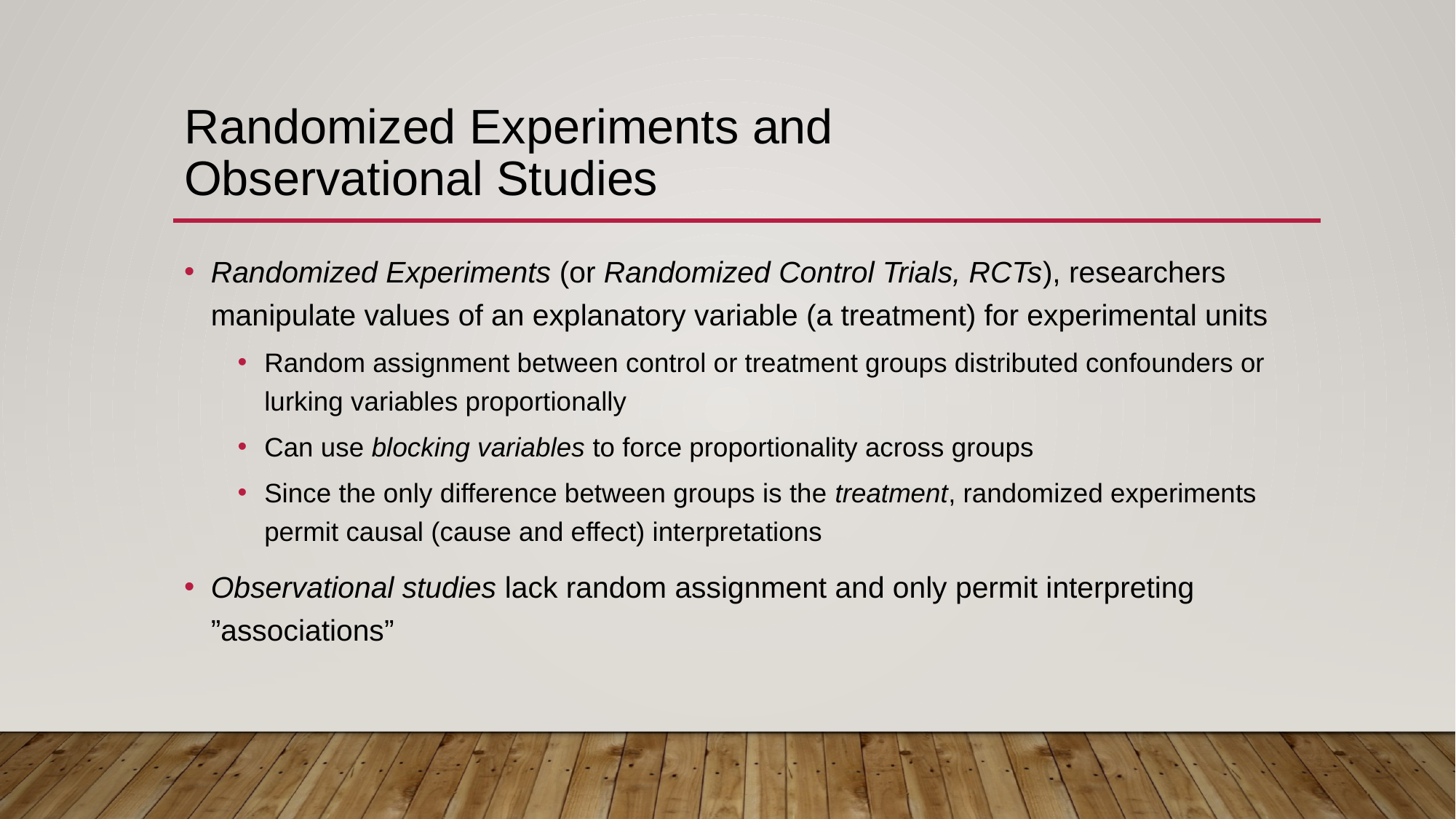

# Randomized Experiments and Observational Studies
Randomized Experiments (or Randomized Control Trials, RCTs), researchers manipulate values of an explanatory variable (a treatment) for experimental units
Random assignment between control or treatment groups distributed confounders or lurking variables proportionally
Can use blocking variables to force proportionality across groups
Since the only difference between groups is the treatment, randomized experiments permit causal (cause and effect) interpretations
Observational studies lack random assignment and only permit interpreting ”associations”